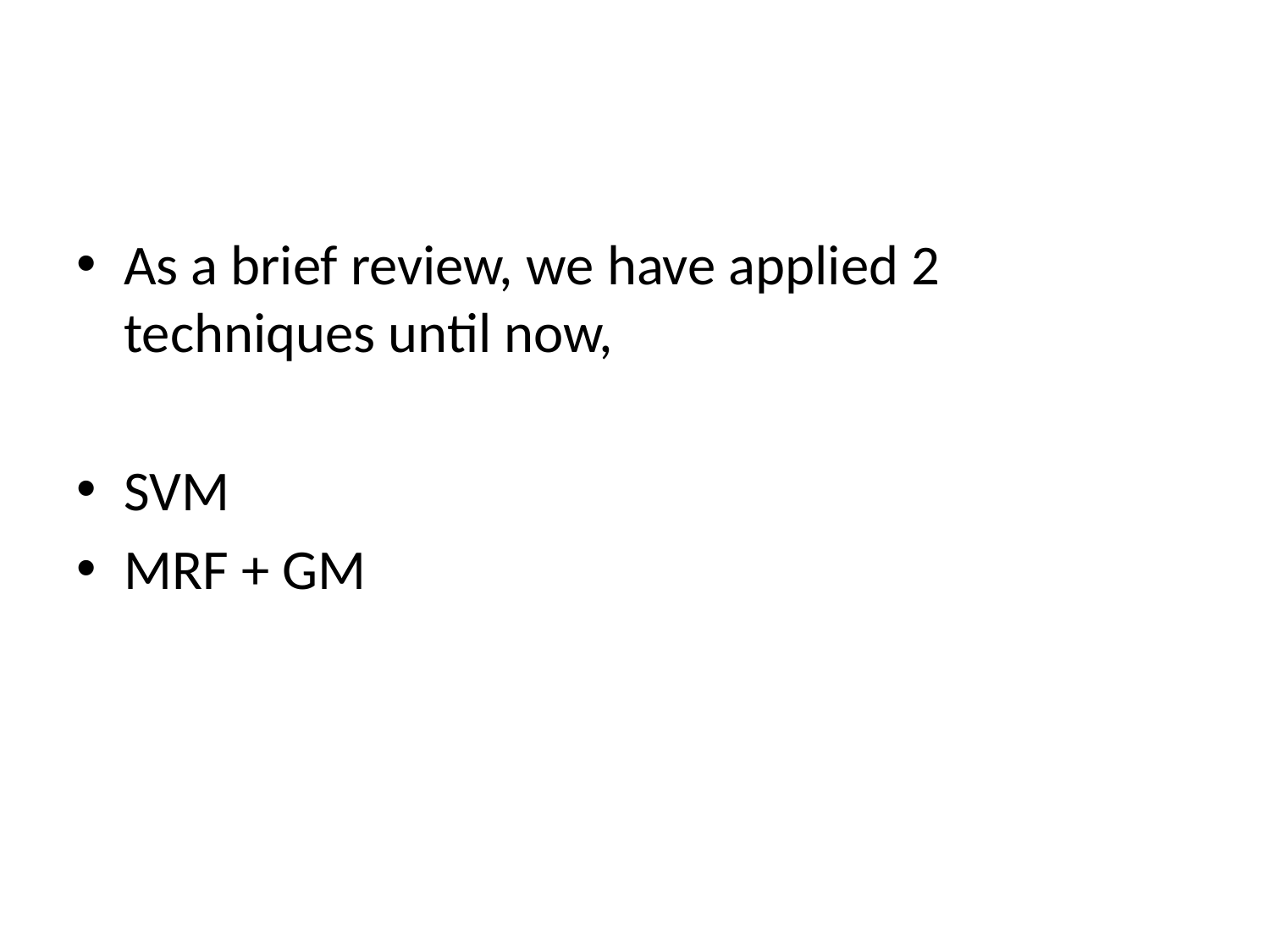

#
As a brief review, we have applied 2 techniques until now,

SVM
MRF + GM